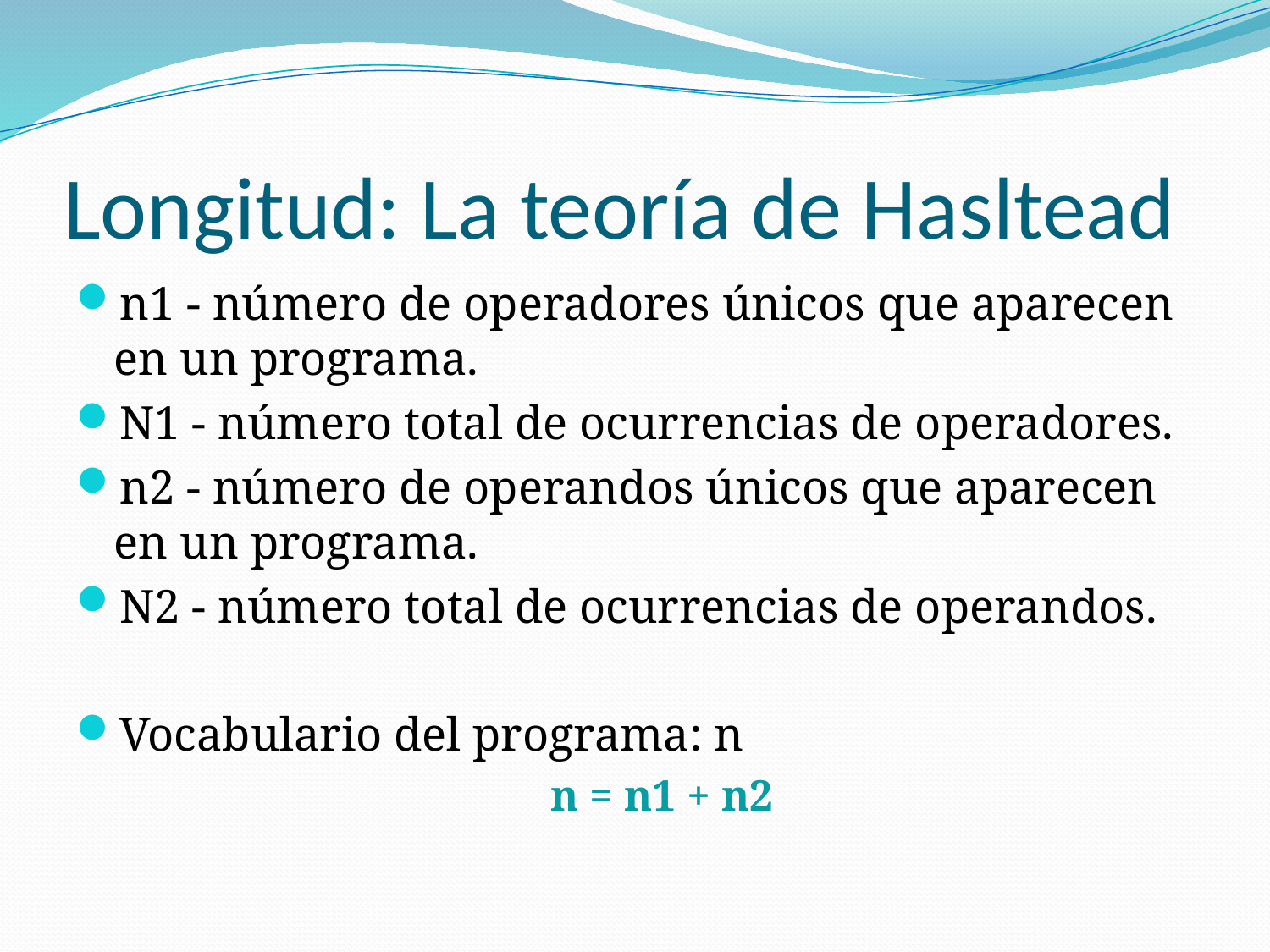

# Longitud: La teoría de Hasltead
n1 - número de operadores únicos que aparecen en un programa.
N1 - número total de ocurrencias de operadores.
n2 - número de operandos únicos que aparecen en un programa.
N2 - número total de ocurrencias de operandos.

Vocabulario del programa: n
n = n1 + n2